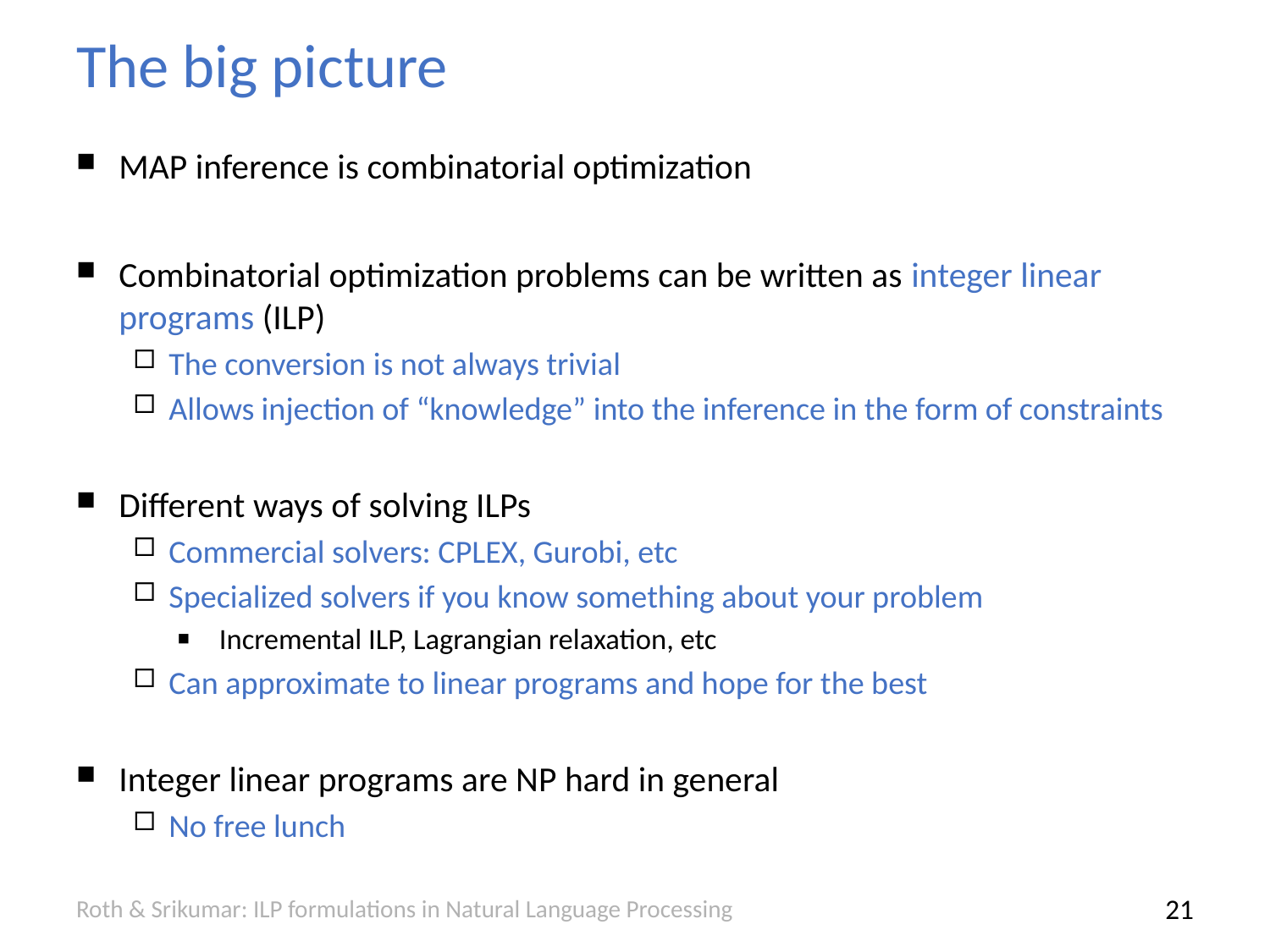

# The big picture
MAP inference is combinatorial optimization

Combinatorial optimization problems can be written as integer linear programs (ILP)
The conversion is not always trivial
Allows injection of “knowledge” into the inference in the form of constraints

Different ways of solving ILPs
Commercial solvers: CPLEX, Gurobi, etc
Specialized solvers if you know something about your problem
Incremental ILP, Lagrangian relaxation, etc
Can approximate to linear programs and hope for the best

Integer linear programs are NP hard in general
No free lunch
Roth & Srikumar: ILP formulations in Natural Language Processing
21